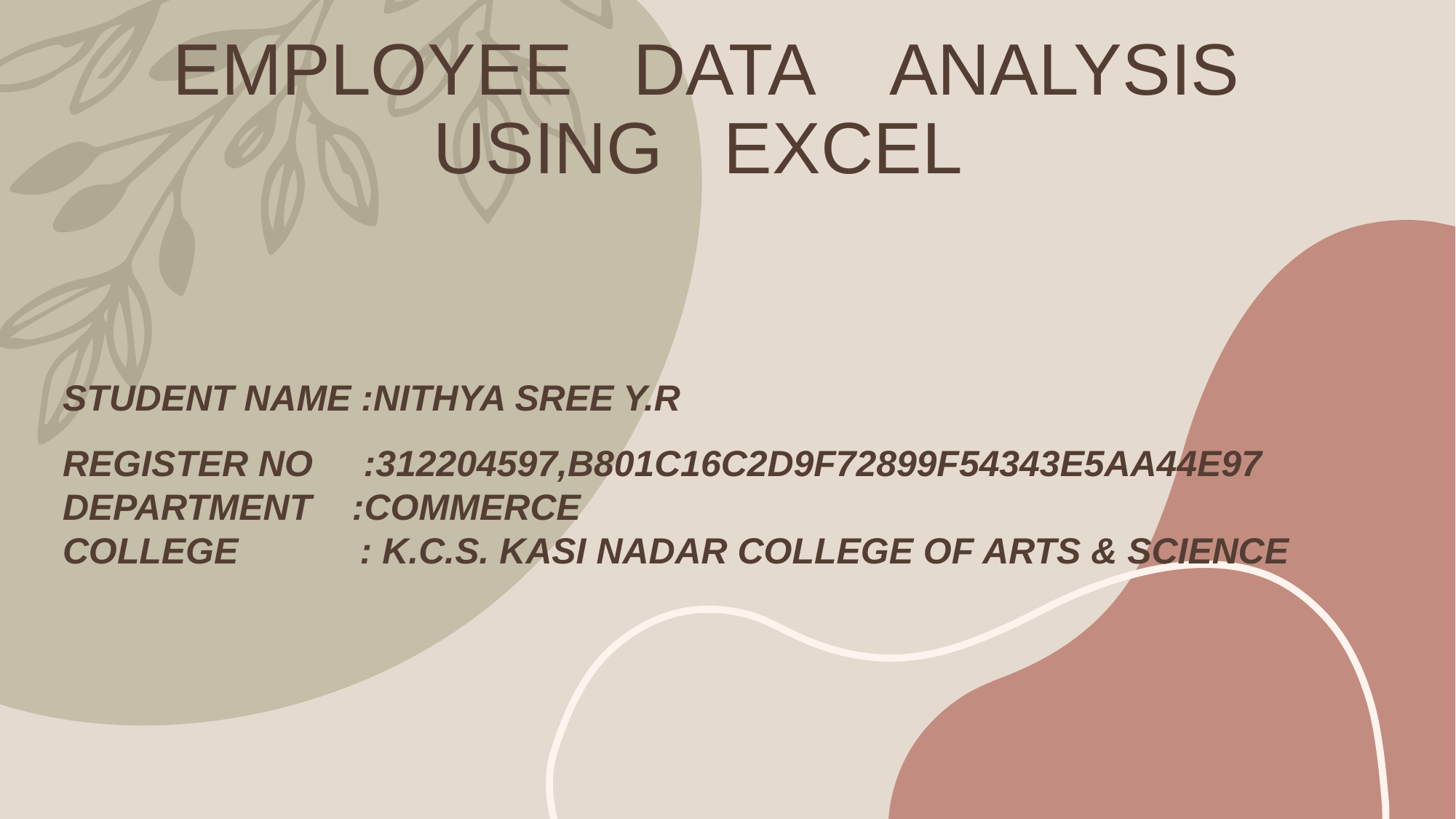

# EMPLOYEE   DATA    ANALYSIS USING   EXCEL
STUDENT NAME :NITHYA SREE Y.R
REGISTER NO     :312204597,B801C16C2D9F72899F54343E5AA44E97
DEPARTMENT    :COMMERCE
COLLEGE            : K.C.S. KASI NADAR COLLEGE OF ARTS & SCIENCE